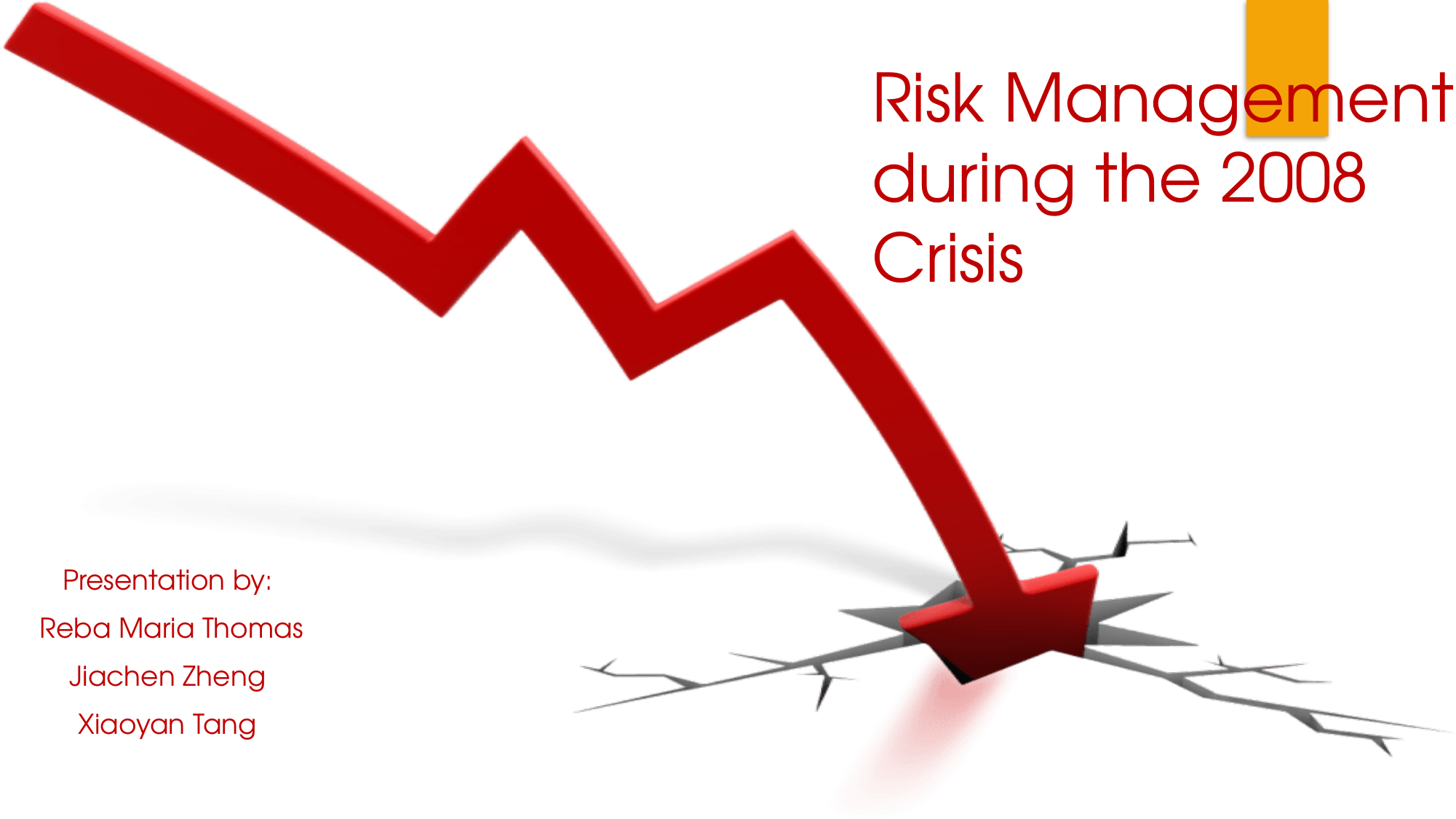

Risk Management during the 2008 Crisis
Presentation by:
Reba Maria Thomas
Jiachen Zheng
Xiaoyan Tang